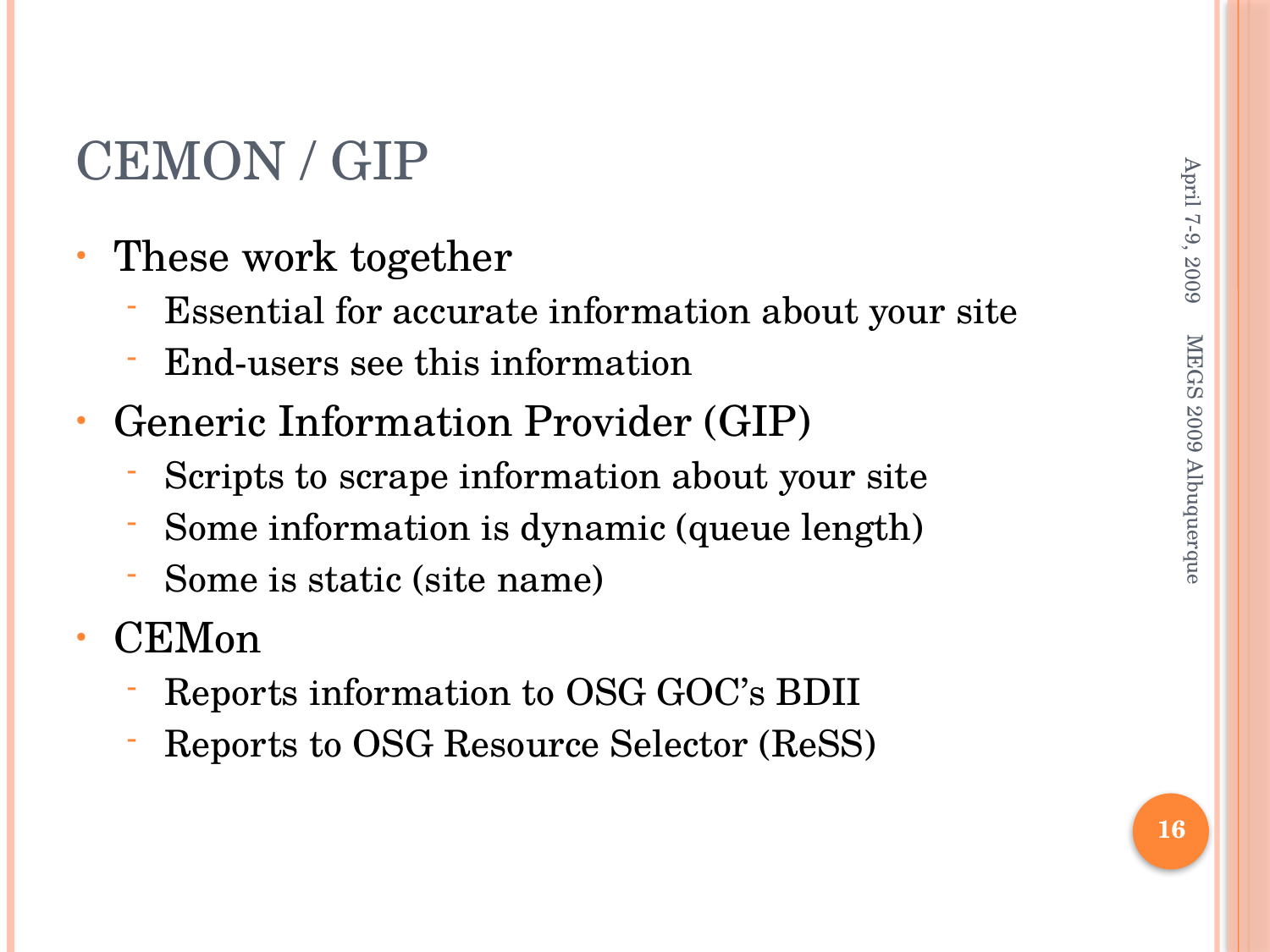

# CEMon / GIP
April 7-9, 2009
These work together
Essential for accurate information about your site
End-users see this information
Generic Information Provider (GIP)
Scripts to scrape information about your site
Some information is dynamic (queue length)
Some is static (site name)
CEMon
Reports information to OSG GOC’s BDII
Reports to OSG Resource Selector (ReSS)

MEGS 2009 Albuquerque
16